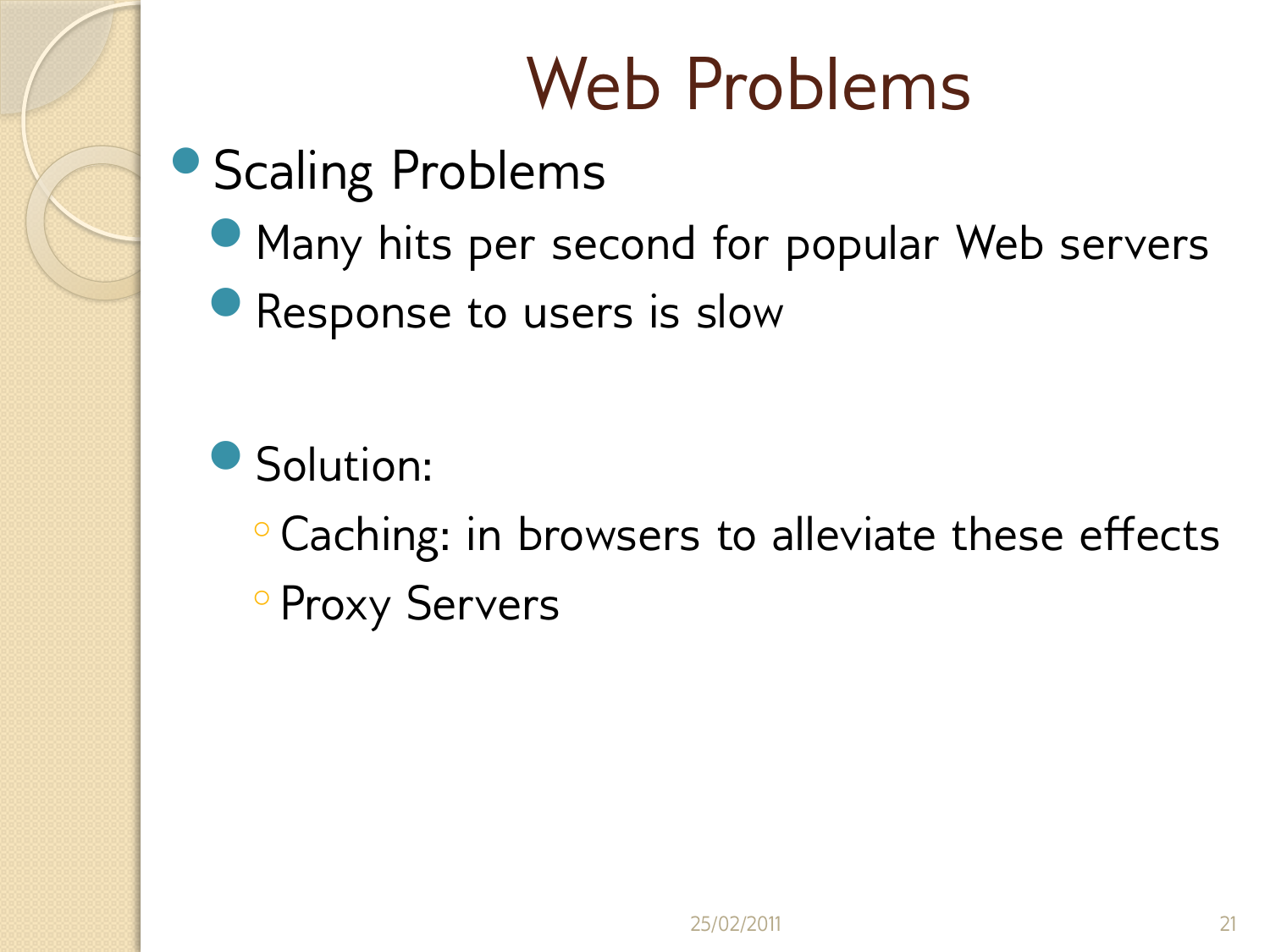

# Web Problems
Scaling Problems
Many hits per second for popular Web servers
Response to users is slow

Solution:
Caching: in browsers to alleviate these effects
Proxy Servers
25/02/2011
21